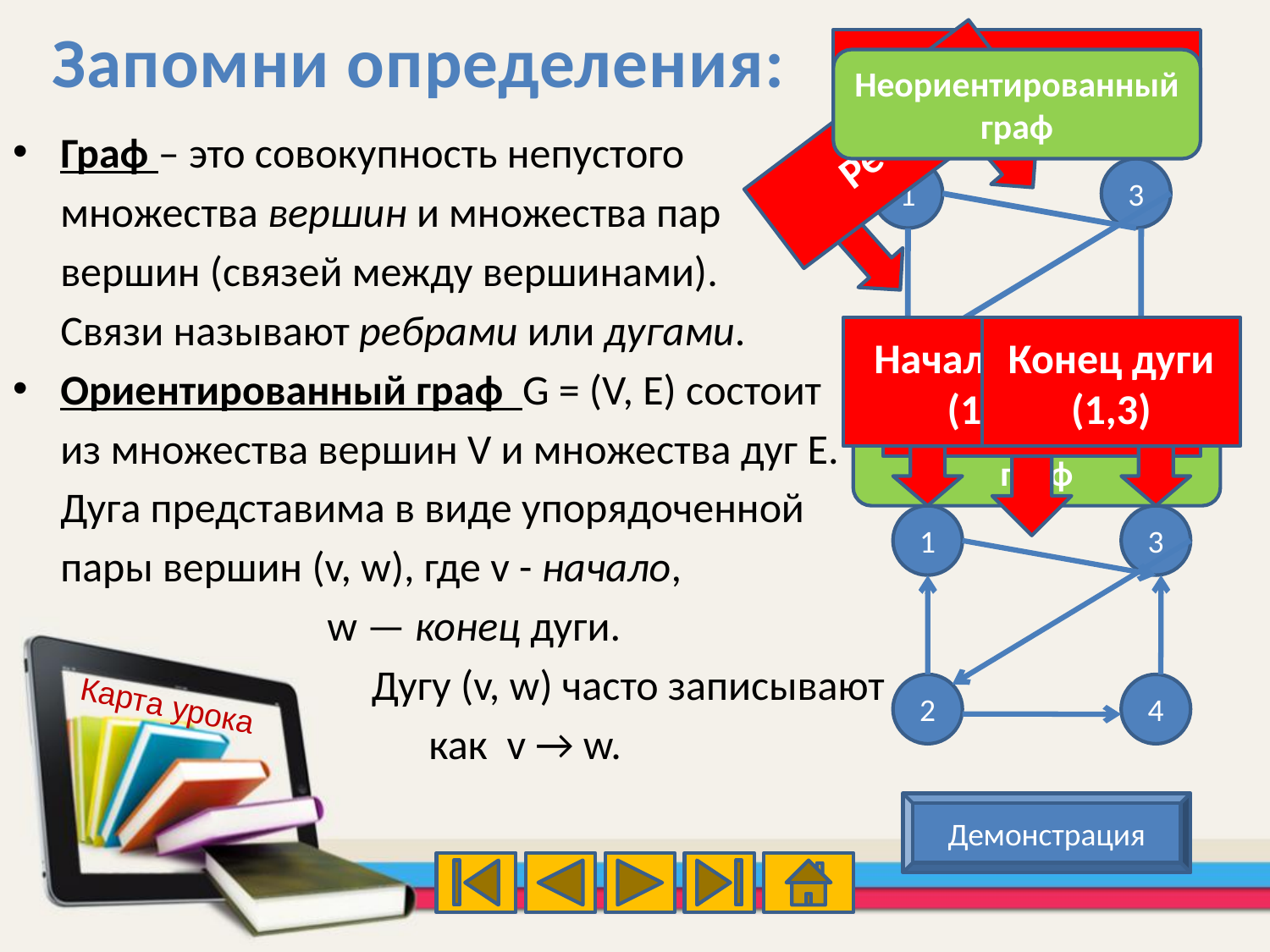

Запомни определения:
Вершины
Неориентированный граф

Рёбра

Граф – это совокупность непустого
     множества вершин и множества пар
     вершин (связей между вершинами).
     Связи называют ребрами или дугами.
Ориентированный граф  G = (V, Е) состоит
     из множества вершин V и множества дуг Е.
     Дуга представима в виде упорядоченной
     пары вершин (v, w), где v - начало,
                                 w — конец дуги.
			      Дугу (v, w) часто записывают
			            как  v → w.

1
3
2
4

Начало дуги
(1,3)
Конец дуги (1,3)
Дуга (1,3)
Ориентированный граф

1
3
2
4

Карта урока
Демонстрация